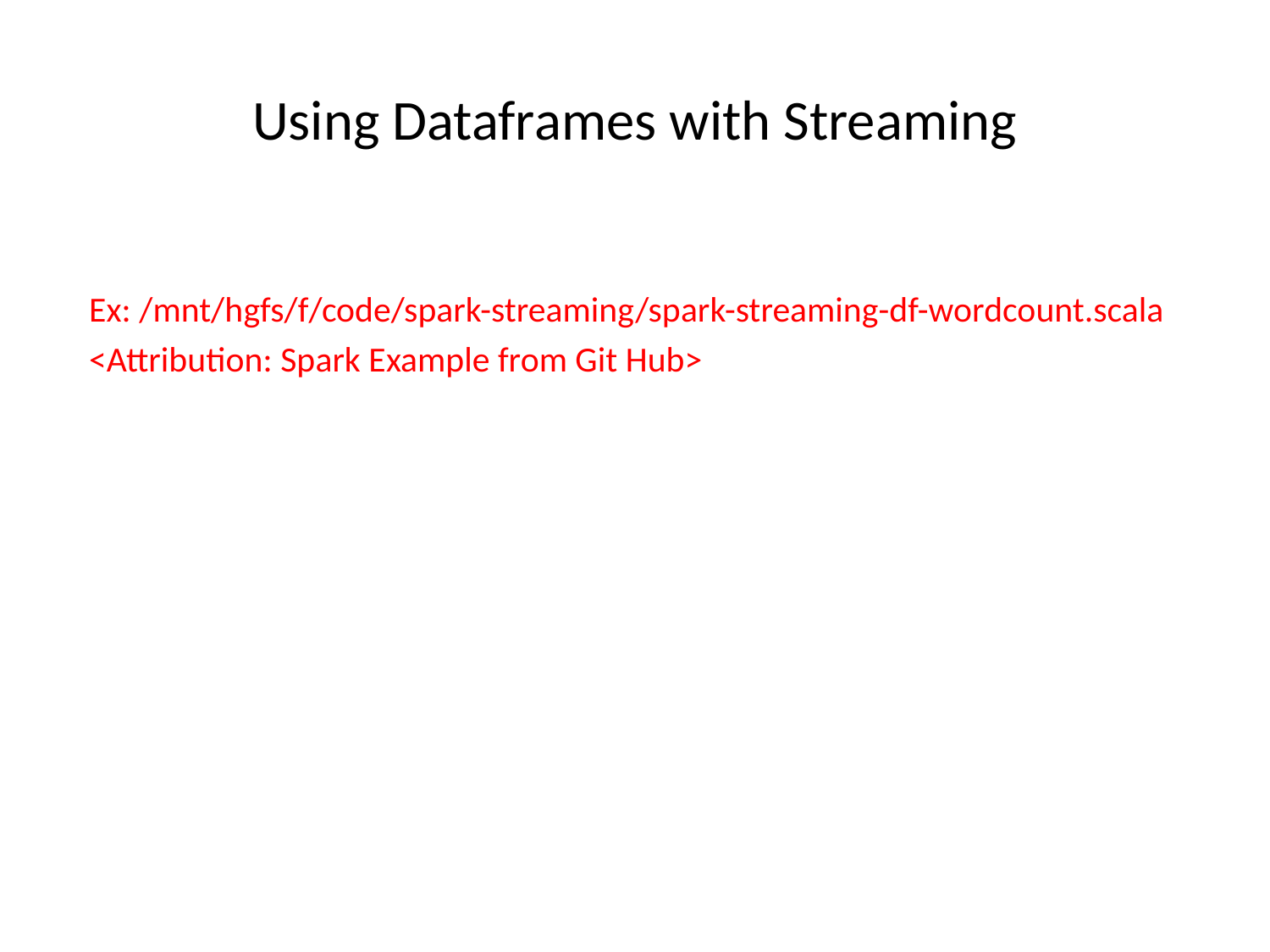

# Using Dataframes with Streaming
Ex: /mnt/hgfs/f/code/spark-streaming/spark-streaming-df-wordcount.scala
<Attribution: Spark Example from Git Hub>